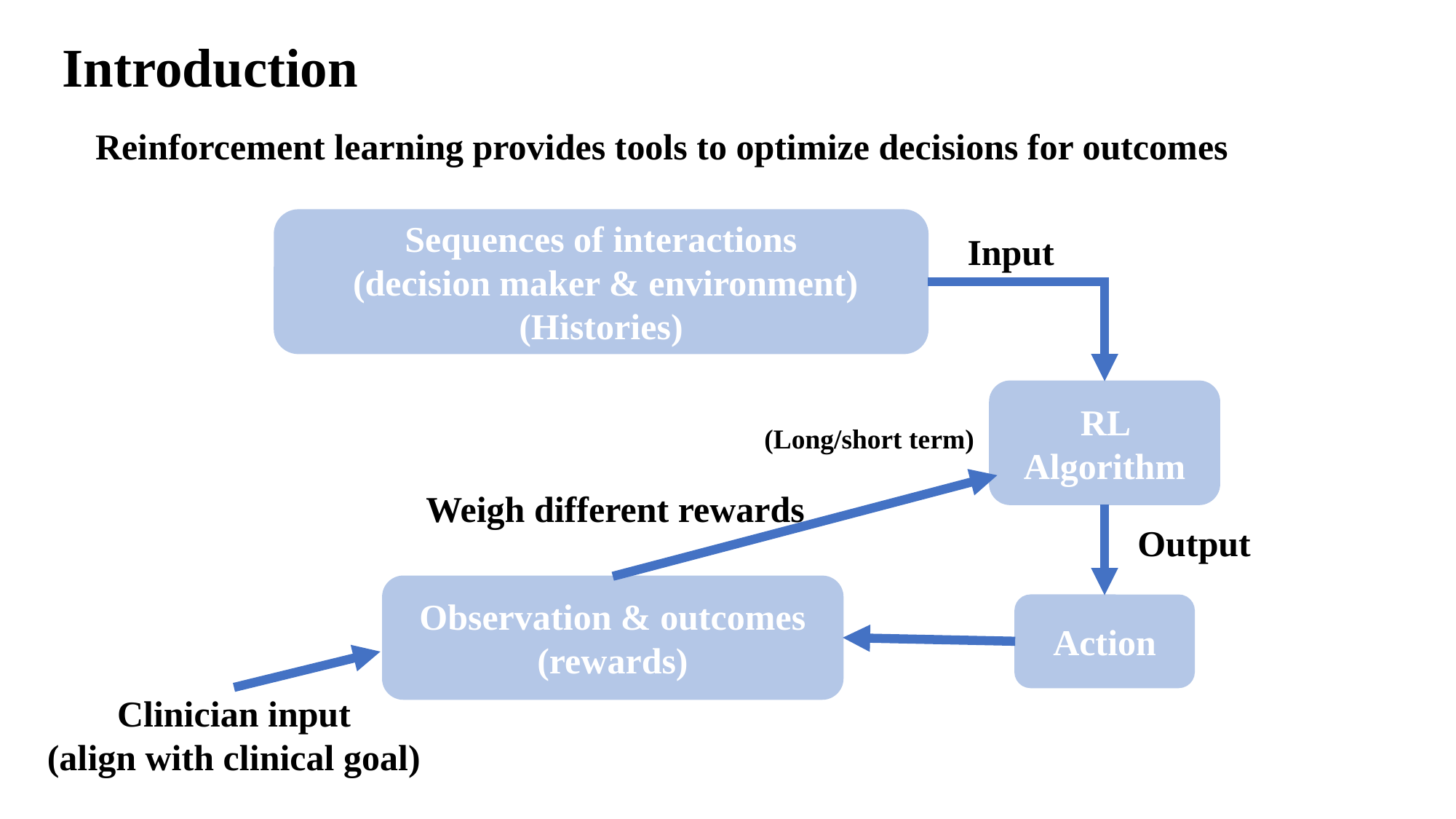

Introduction
Reinforcement learning provides tools to optimize decisions for outcomes
Sequences of interactions
 (decision maker & environment)
(Histories)
Input
RL Algorithm
(Long/short term)
Weigh different rewards
Output
Observation & outcomes
(rewards)
Action
Clinician input
(align with clinical goal)